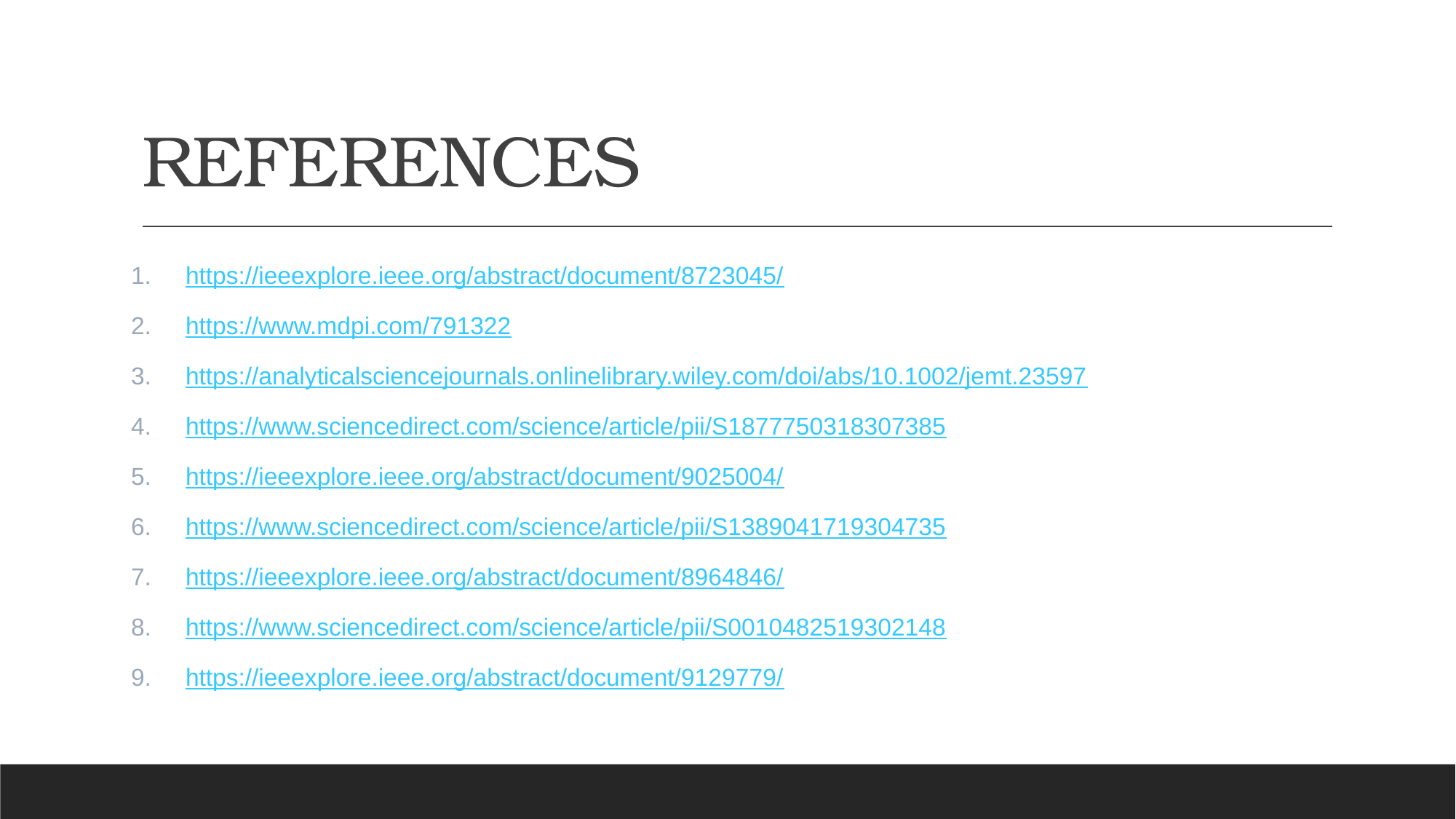

# REFERENCES
https://ieeexplore.ieee.org/abstract/document/8723045/
https://www.mdpi.com/791322
https://analyticalsciencejournals.onlinelibrary.wiley.com/doi/abs/10.1002/jemt.23597
https://www.sciencedirect.com/science/article/pii/S1877750318307385
https://ieeexplore.ieee.org/abstract/document/9025004/
https://www.sciencedirect.com/science/article/pii/S1389041719304735
https://ieeexplore.ieee.org/abstract/document/8964846/
https://www.sciencedirect.com/science/article/pii/S0010482519302148
https://ieeexplore.ieee.org/abstract/document/9129779/